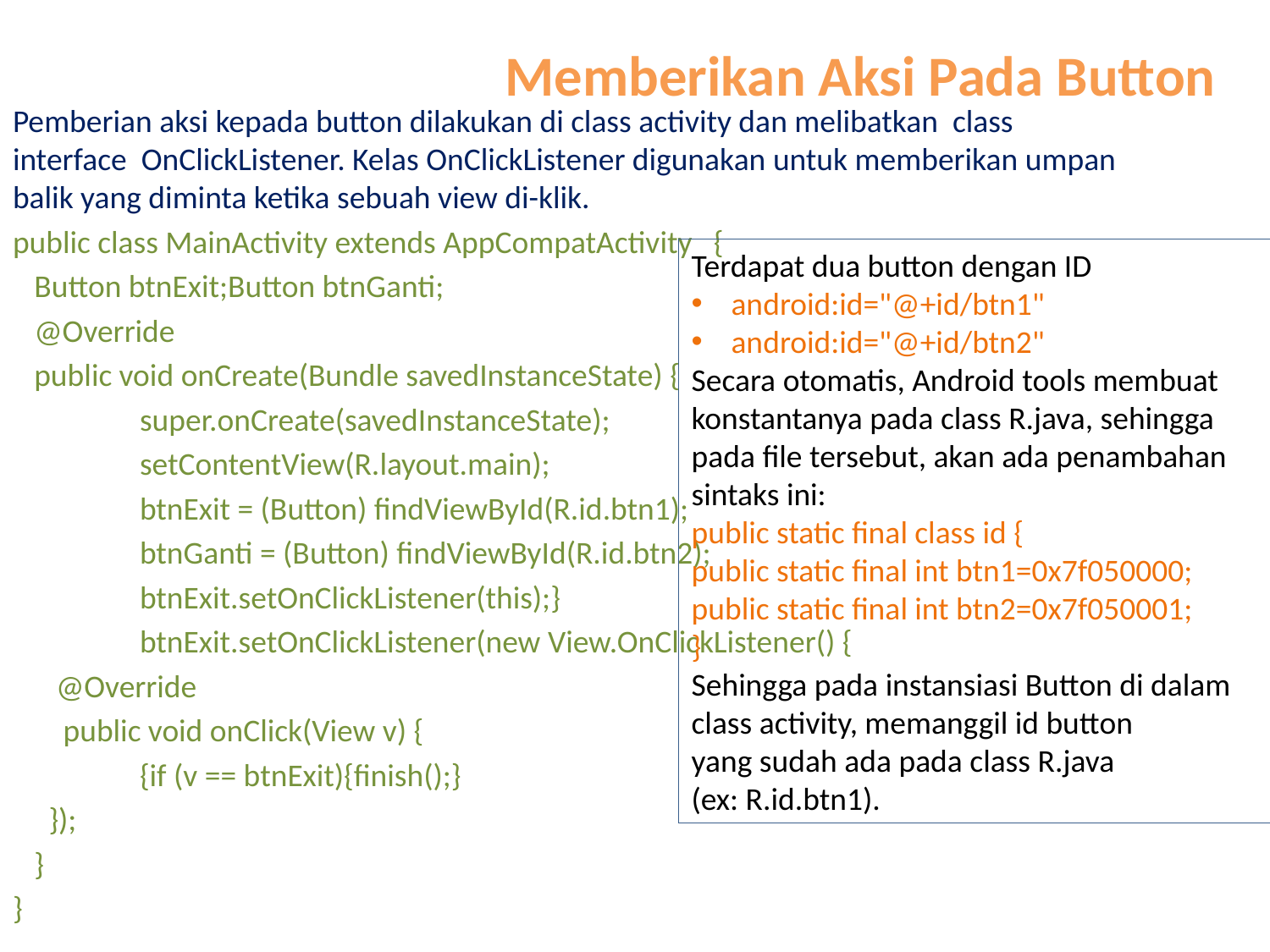

# Memberikan Aksi Pada Button
Pemberian aksi kepada button dilakukan di class activity dan melibatkan  class interface  OnClickListener. Kelas OnClickListener digunakan untuk memberikan umpan balik yang diminta ketika sebuah view di-klik.
public class MainActivity extends AppCompatActivity   {
   Button btnExit;Button btnGanti;
   @Override
   public void onCreate(Bundle savedInstanceState) {
	super.onCreate(savedInstanceState);
	setContentView(R.layout.main);
	btnExit = (Button) findViewById(R.id.btn1);
	btnGanti = (Button) findViewById(R.id.btn2);
	btnExit.setOnClickListener(this);}
	btnExit.setOnClickListener(new View.OnClickListener() {
      @Override
       public void onClick(View v) {
	{if (v == btnExit){finish();}
     });
   }
}
Terdapat dua button dengan ID
android:id="@+id/btn1"
android:id="@+id/btn2"
Secara otomatis, Android tools membuat konstantanya pada class R.java, sehingga pada file tersebut, akan ada penambahan sintaks ini:
public static final class id {
public static final int btn1=0x7f050000;
public static final int btn2=0x7f050001;
}
Sehingga pada instansiasi Button di dalam class activity, memanggil id button
yang sudah ada pada class R.java
(ex: R.id.btn1).